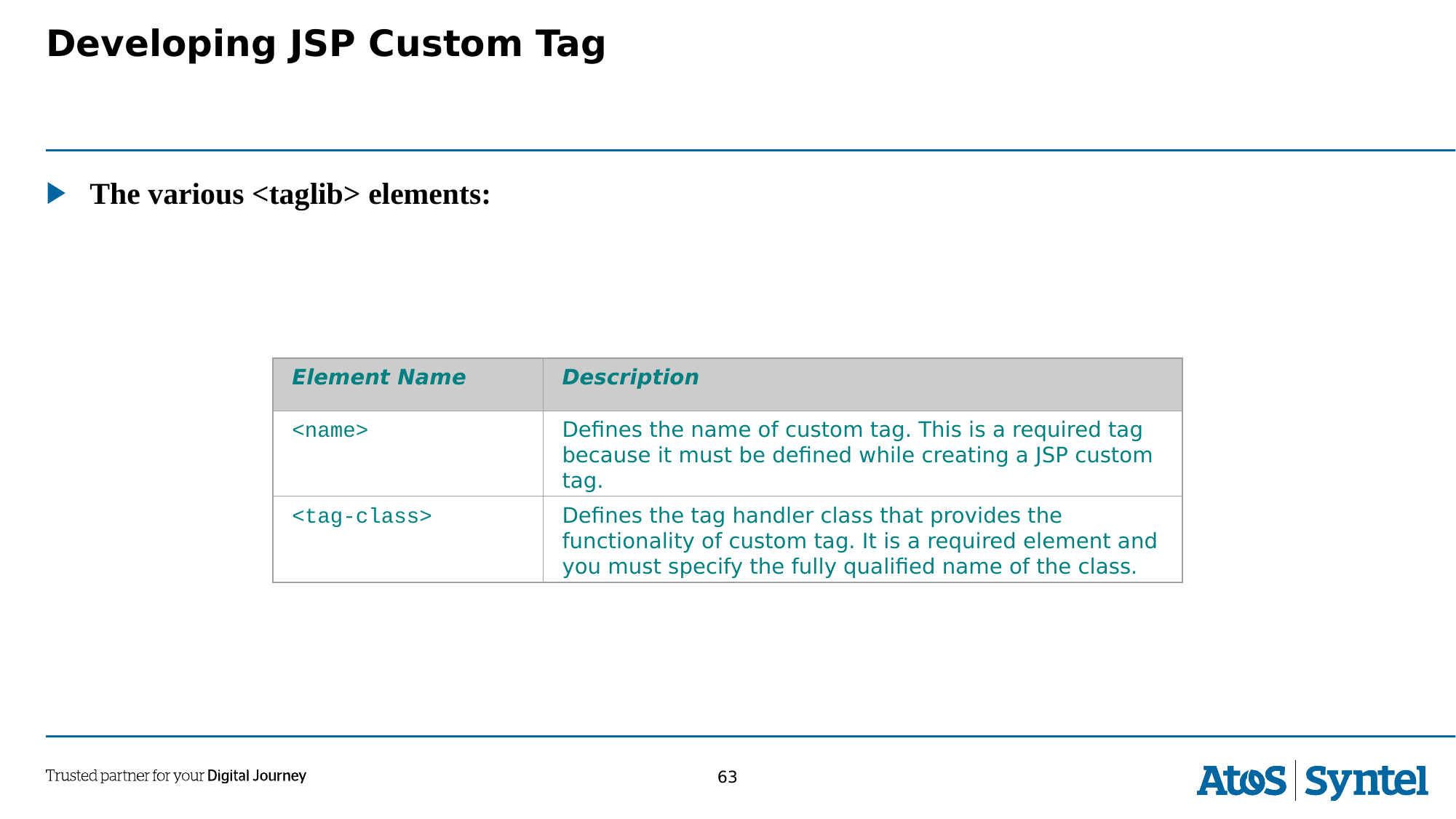

Developing JSP Custom Tag
The various <taglib> elements:

Element Name

Description

<name>

Defines the name of custom tag. This is a required tag because it must be defined while creating a JSP custom tag.

<tag-class>

Defines the tag handler class that provides the functionality of custom tag. It is a required element and you must specify the fully qualified name of the class.